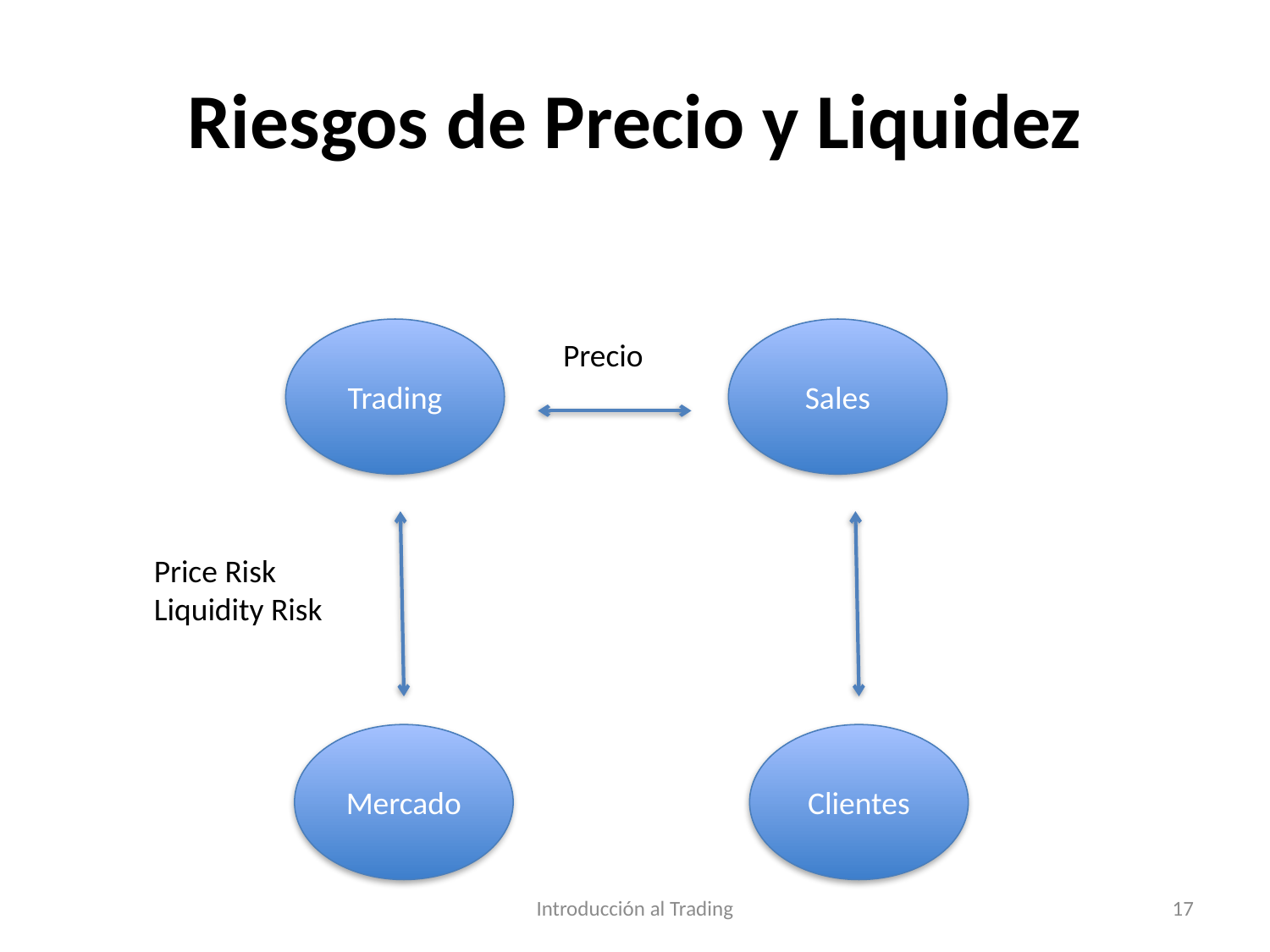

# Riesgos de Precio y Liquidez
Trading
Sales
Precio
Price Risk
Liquidity Risk
Mercado
Clientes
Introducción al Trading
17